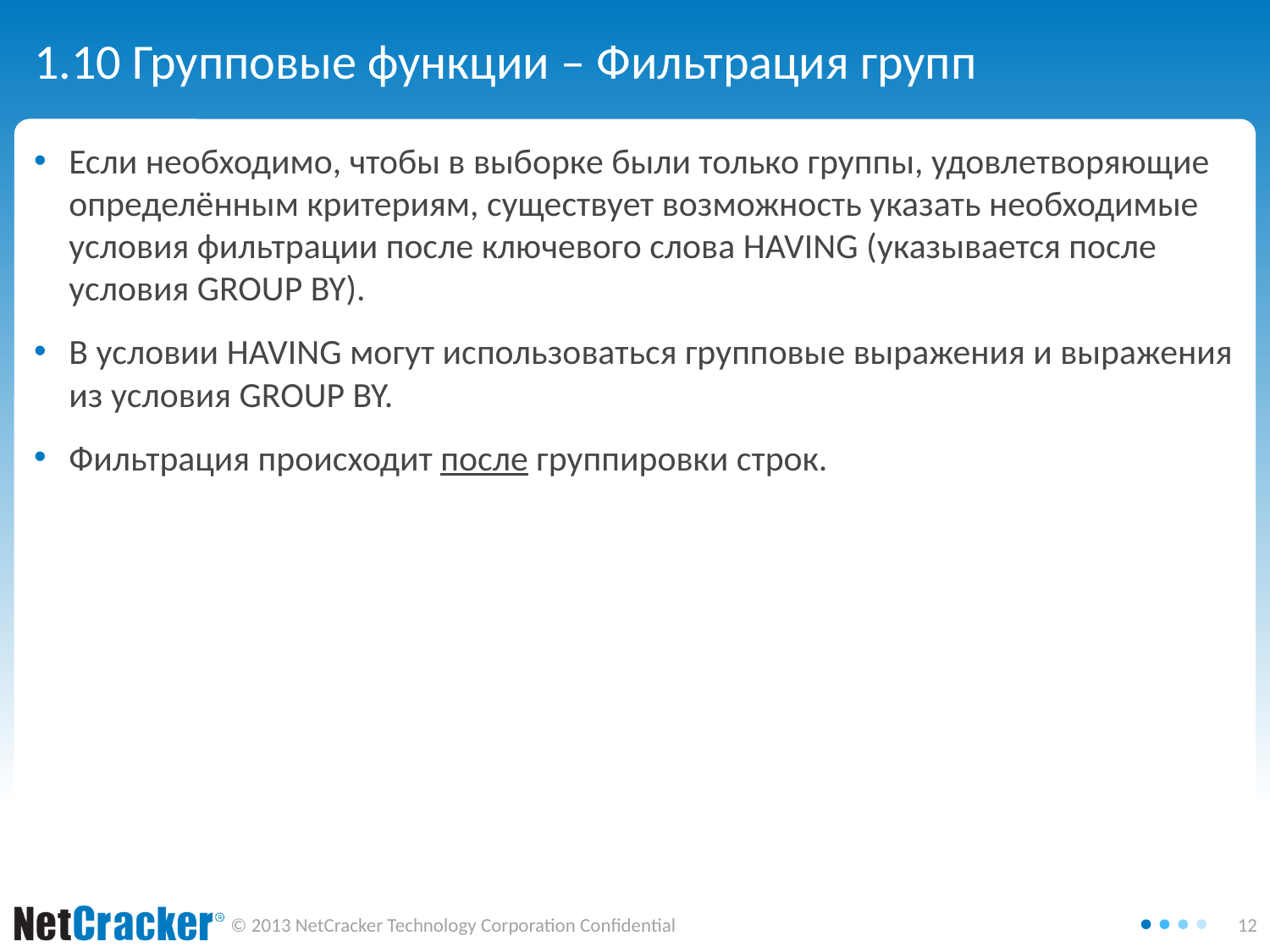

# 1.10 Групповые функции – Фильтрация групп
Если необходимо, чтобы в выборке были только группы, удовлетворяющие определённым критериям, существует возможность указать необходимые условия фильтрации после ключевого слова HAVING (указывается после условия GROUP BY).
В условии HAVING могут использоваться групповые выражения и выражения из условия GROUP BY.
Фильтрация происходит после группировки строк.